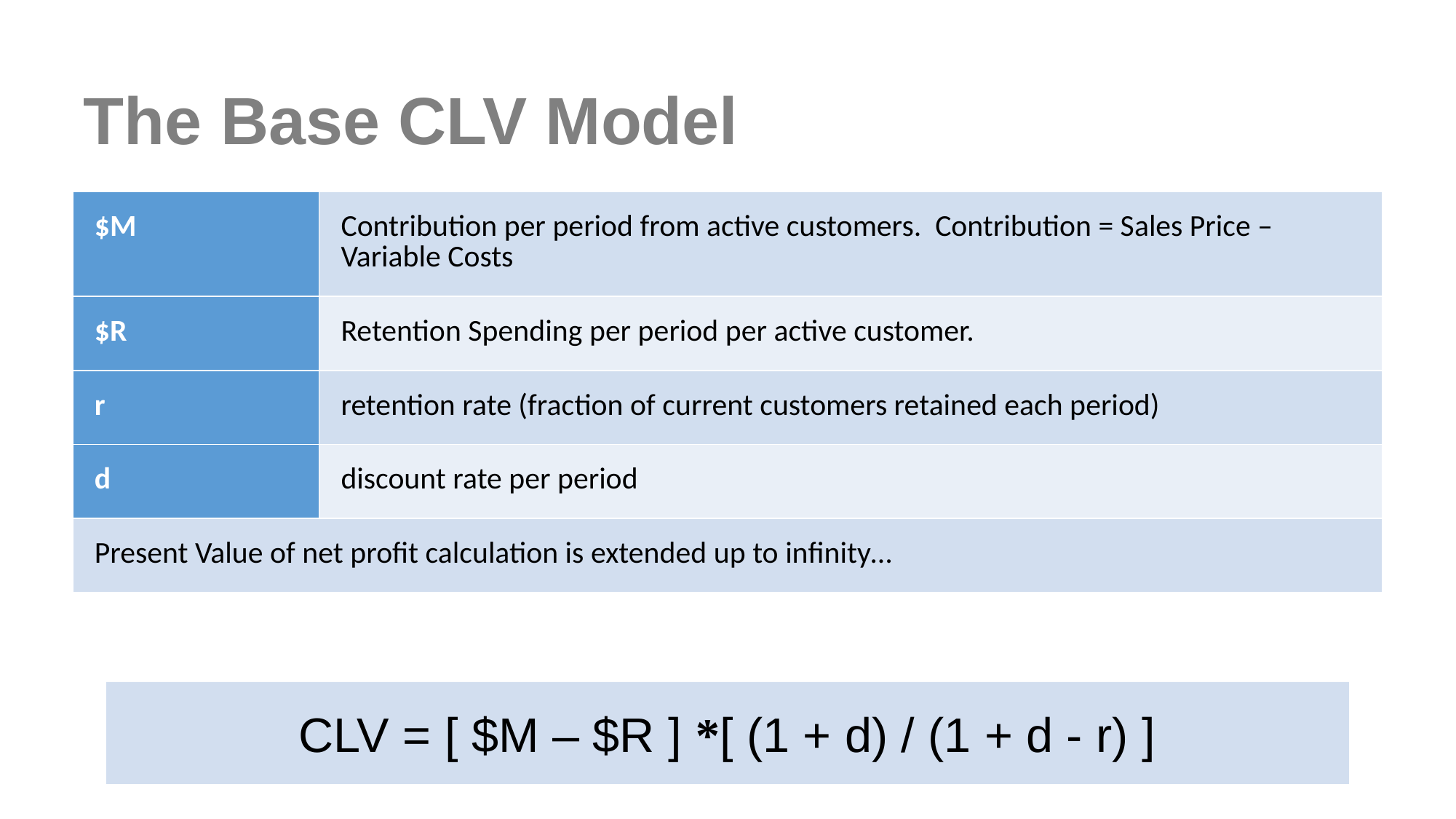

# The Base CLV Model
| $M | Contribution per period from active customers. Contribution = Sales Price – Variable Costs |
| --- | --- |
| $R | Retention Spending per period per active customer. |
| r | retention rate (fraction of current customers retained each period) |
| d | discount rate per period |
| Present Value of net profit calculation is extended up to infinity… |  |
CLV = [ $M – $R ] *[ (1 + d) / (1 + d - r) ]